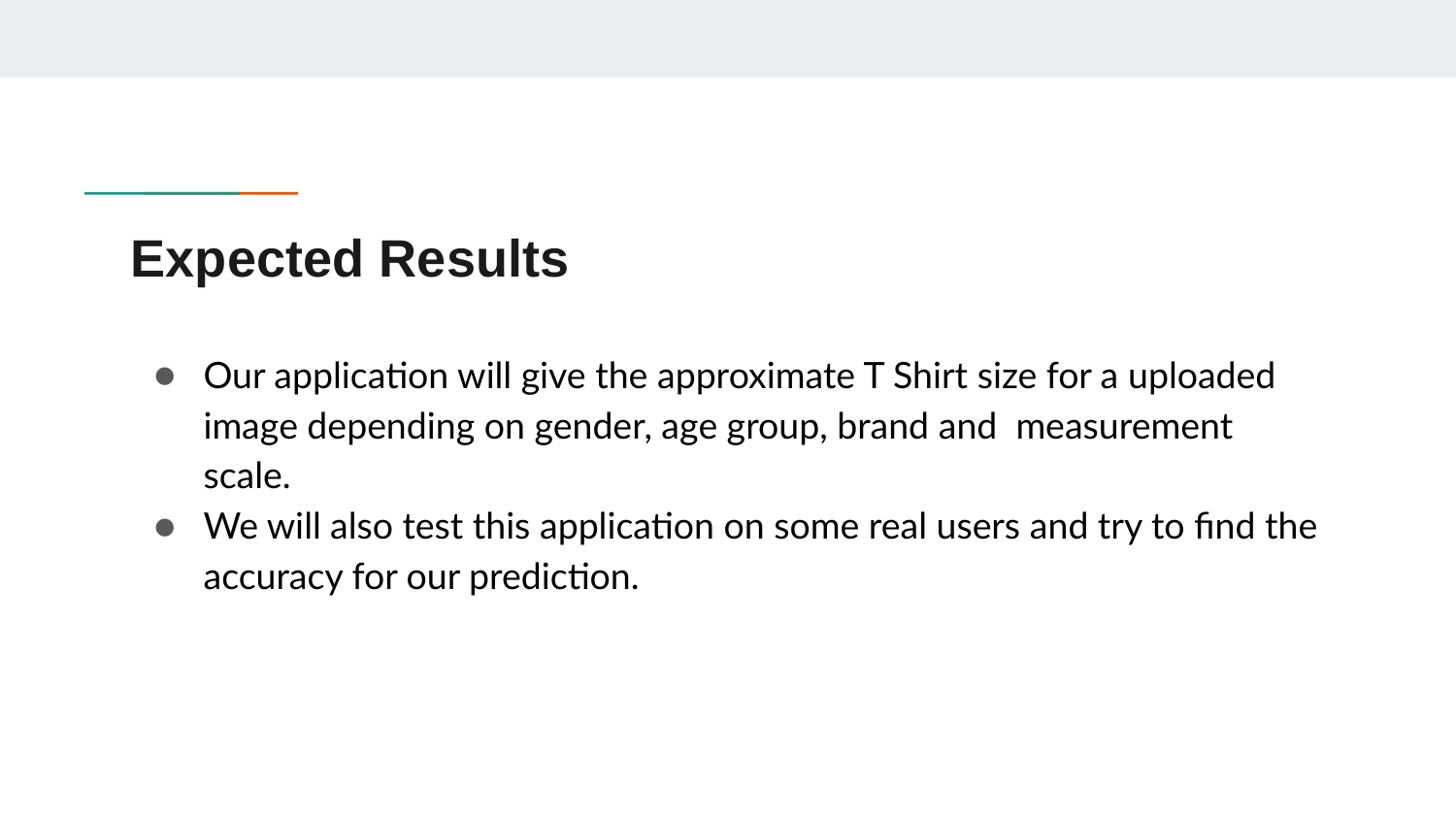

# Expected Results
Our application will give the approximate T Shirt size for a uploaded image depending on gender, age group, brand and  measurement scale.
We will also test this application on some real users and try to find the accuracy for our prediction.